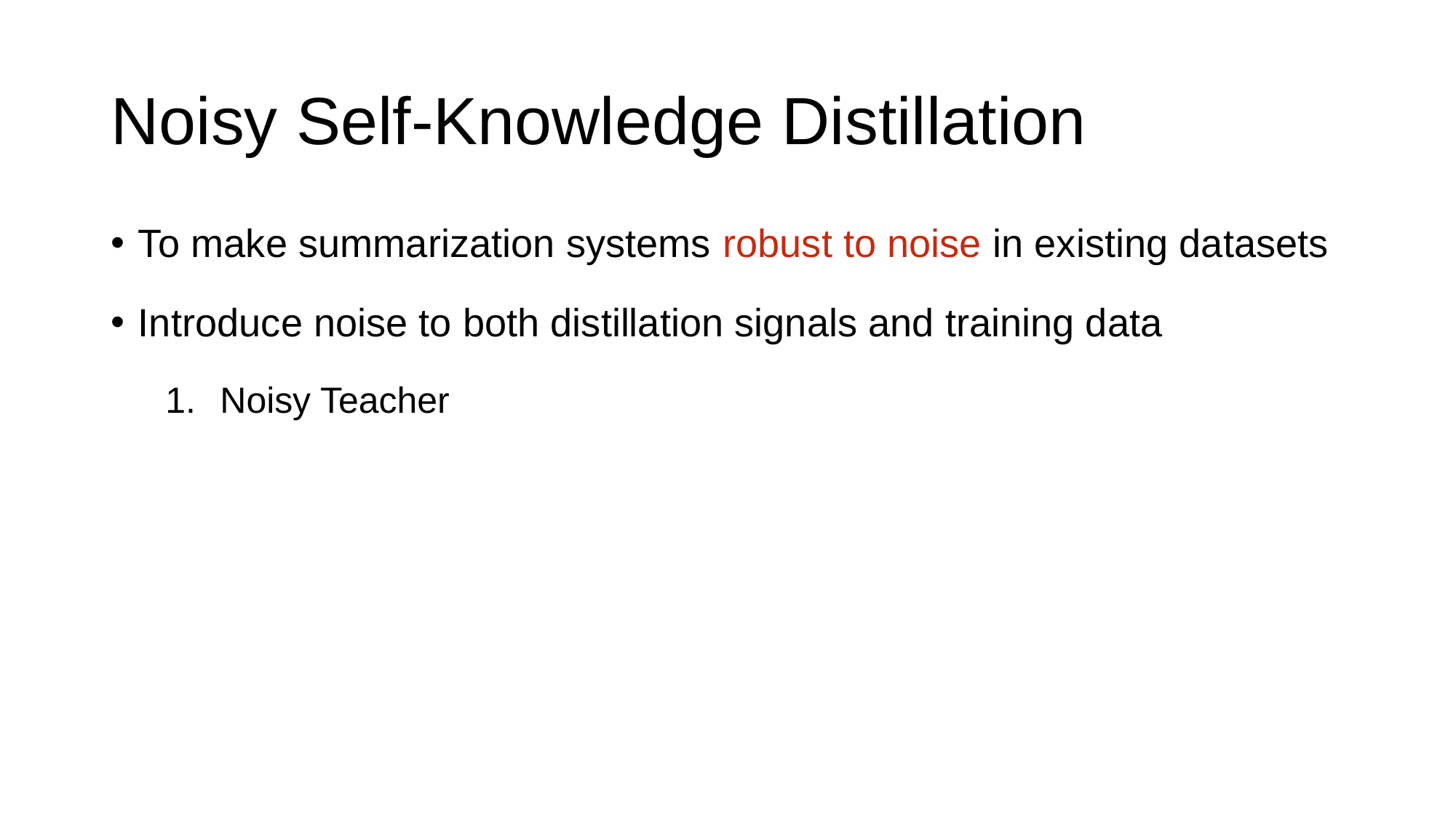

# Noisy Self-Knowledge Distillation
To make summarization systems robust to noise in existing datasets
Introduce noise to both distillation signals and training data
Noisy Teacher